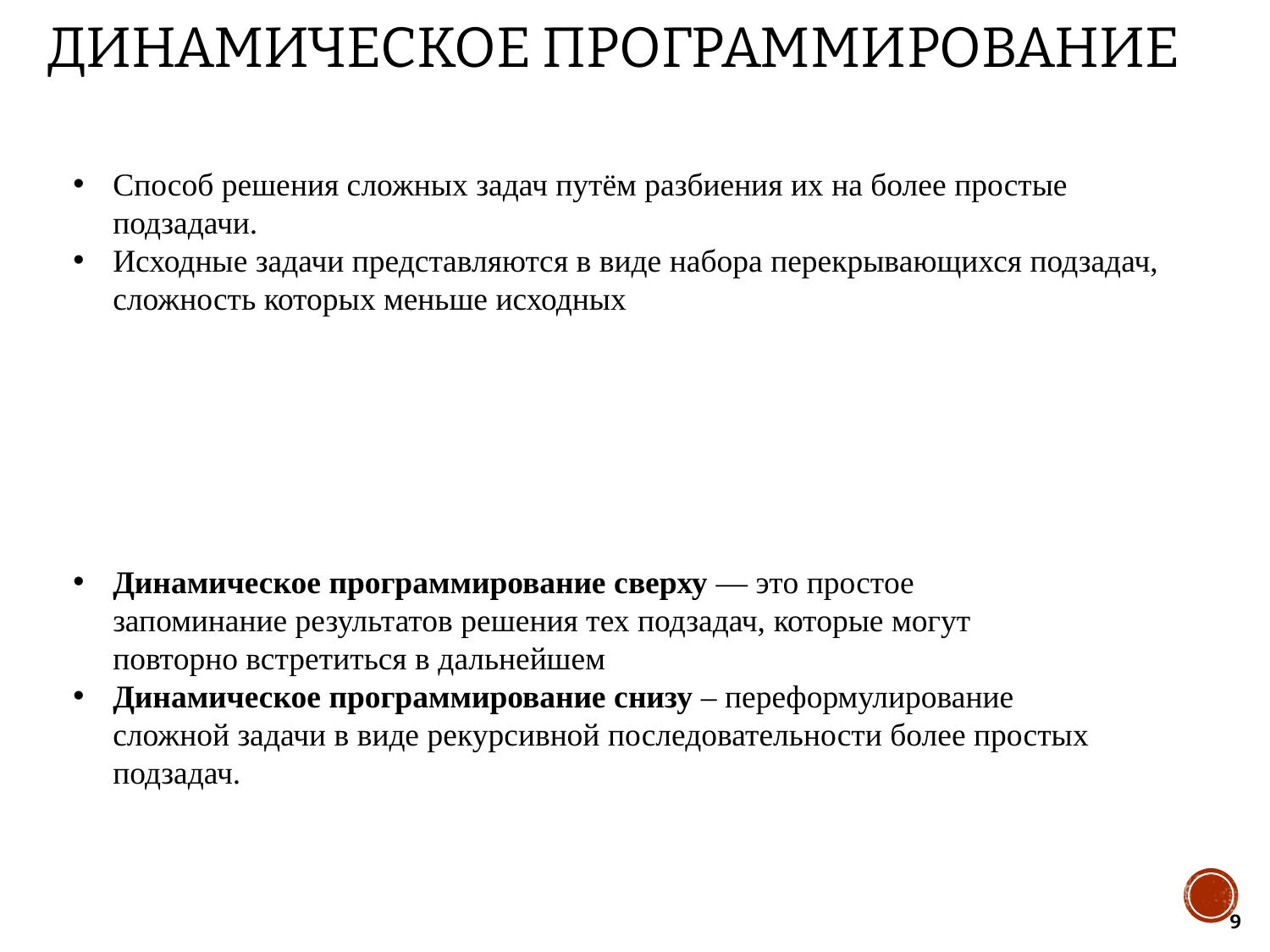

# Динамическое программирование
Способ решения сложных задач путём разбиения их на более простые подзадачи.
Исходные задачи представляются в виде набора перекрывающихся подзадач, сложность которых меньше исходных

Динамическое программирование сверху — это простое запоминание результатов решения тех подзадач, которые могут повторно встретиться в дальнейшем
Динамическое программирование снизу – переформулирование сложной задачи в виде рекурсивной последовательности более простых подзадач.
9